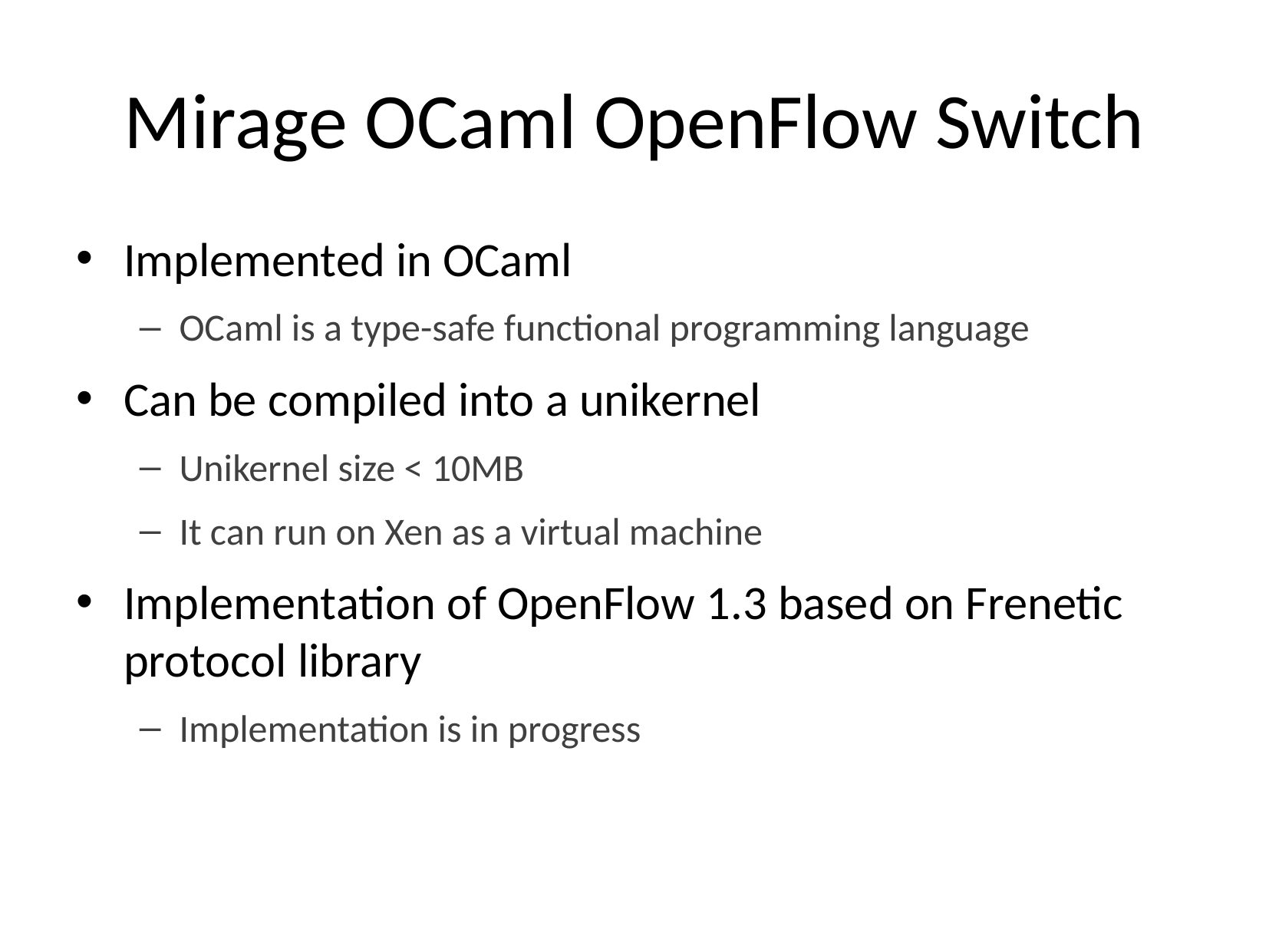

# Mirage OCaml OpenFlow Switch
Implemented in OCaml
OCaml is a type-safe functional programming language
Can be compiled into a unikernel
Unikernel size < 10MB
It can run on Xen as a virtual machine
Implementation of OpenFlow 1.3 based on Frenetic protocol library
Implementation is in progress